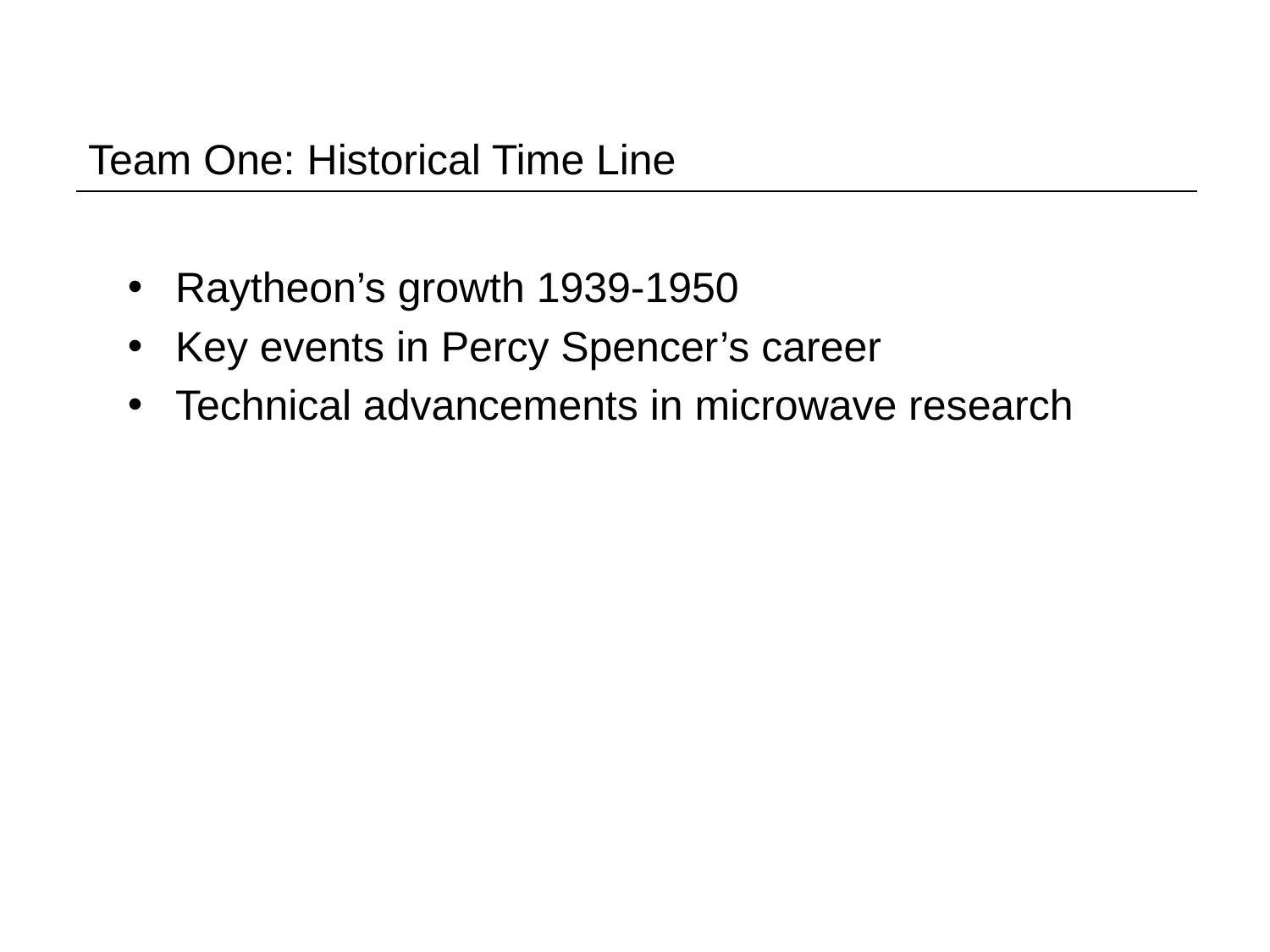

# Team One: Historical Time Line
Raytheon’s growth 1939-1950
Key events in Percy Spencer’s career
Technical advancements in microwave research